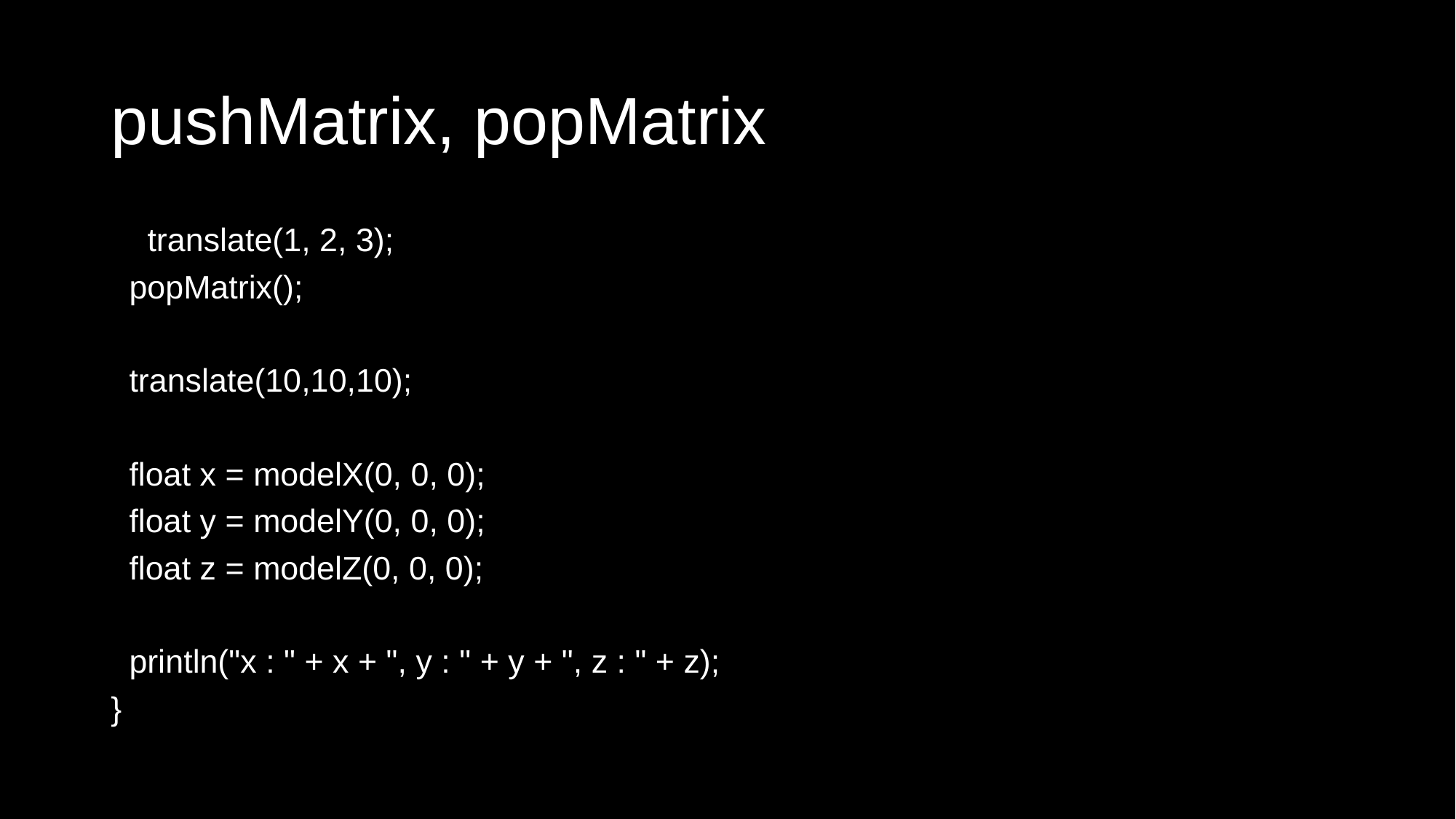

# pushMatrix, popMatrix
    translate(1, 2, 3);
  popMatrix();

  translate(10,10,10);

  float x = modelX(0, 0, 0);
  float y = modelY(0, 0, 0);
  float z = modelZ(0, 0, 0);

  println("x : " + x + ", y : " + y + ", z : " + z);
}